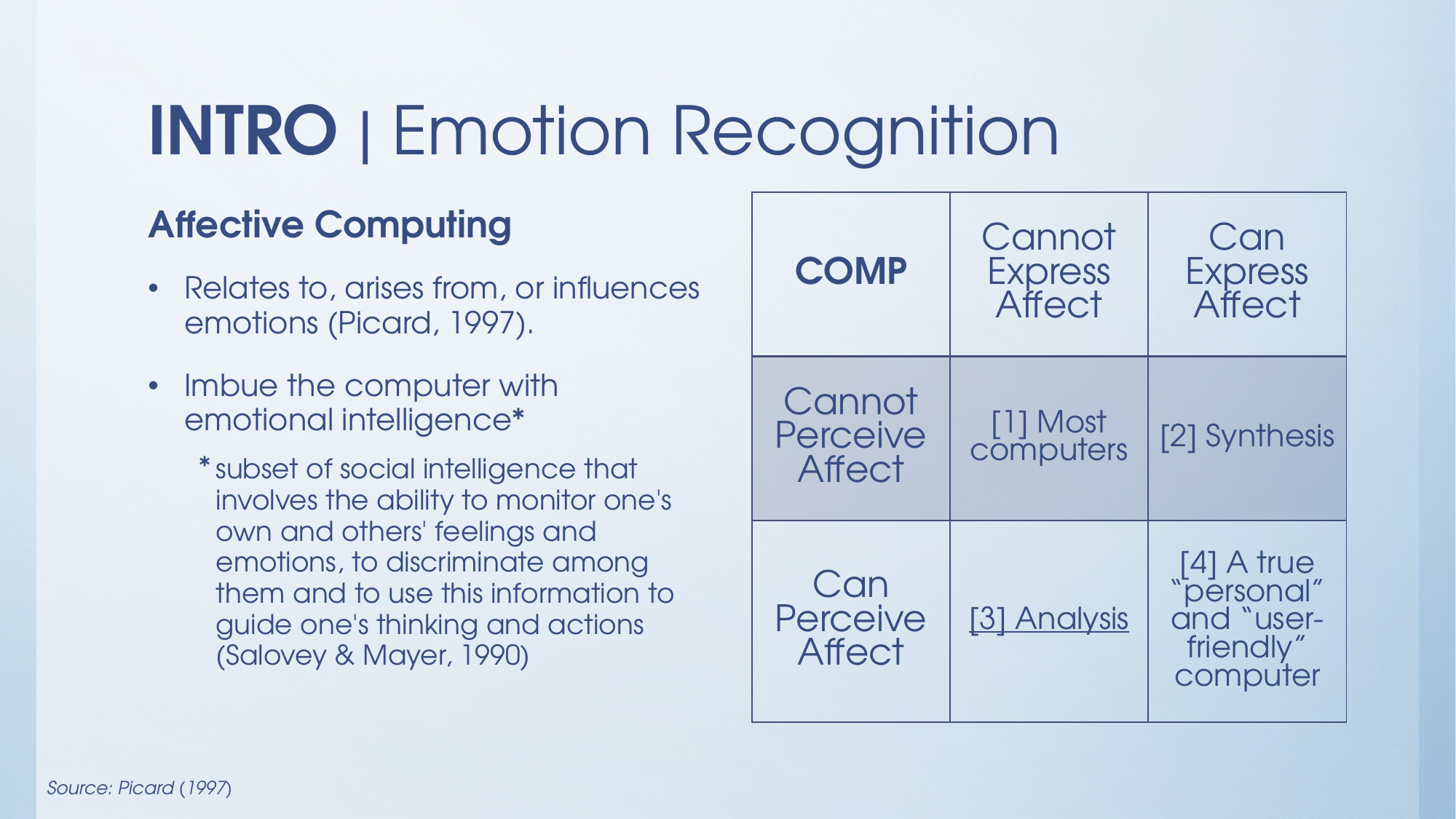

# INTRO | Emotion Recognition
| COMP | Cannot Express Affect | Can Express Affect |
| --- | --- | --- |
| Cannot Perceive Affect | [1] Most computers | [2] Synthesis |
| Can Perceive Affect | [3] Analysis | [4] A true “personal” and “user-friendly” computer |
Affective Computing
Relates to, arises from, or influences emotions (Picard, 1997).
Imbue the computer with emotional intelligence*
subset of social intelligence that involves the ability to monitor one's own and others' feelings and emotions, to discriminate among them and to use this information to guide one's thinking and actions (Salovey & Mayer, 1990)
Source: Picard (1997)